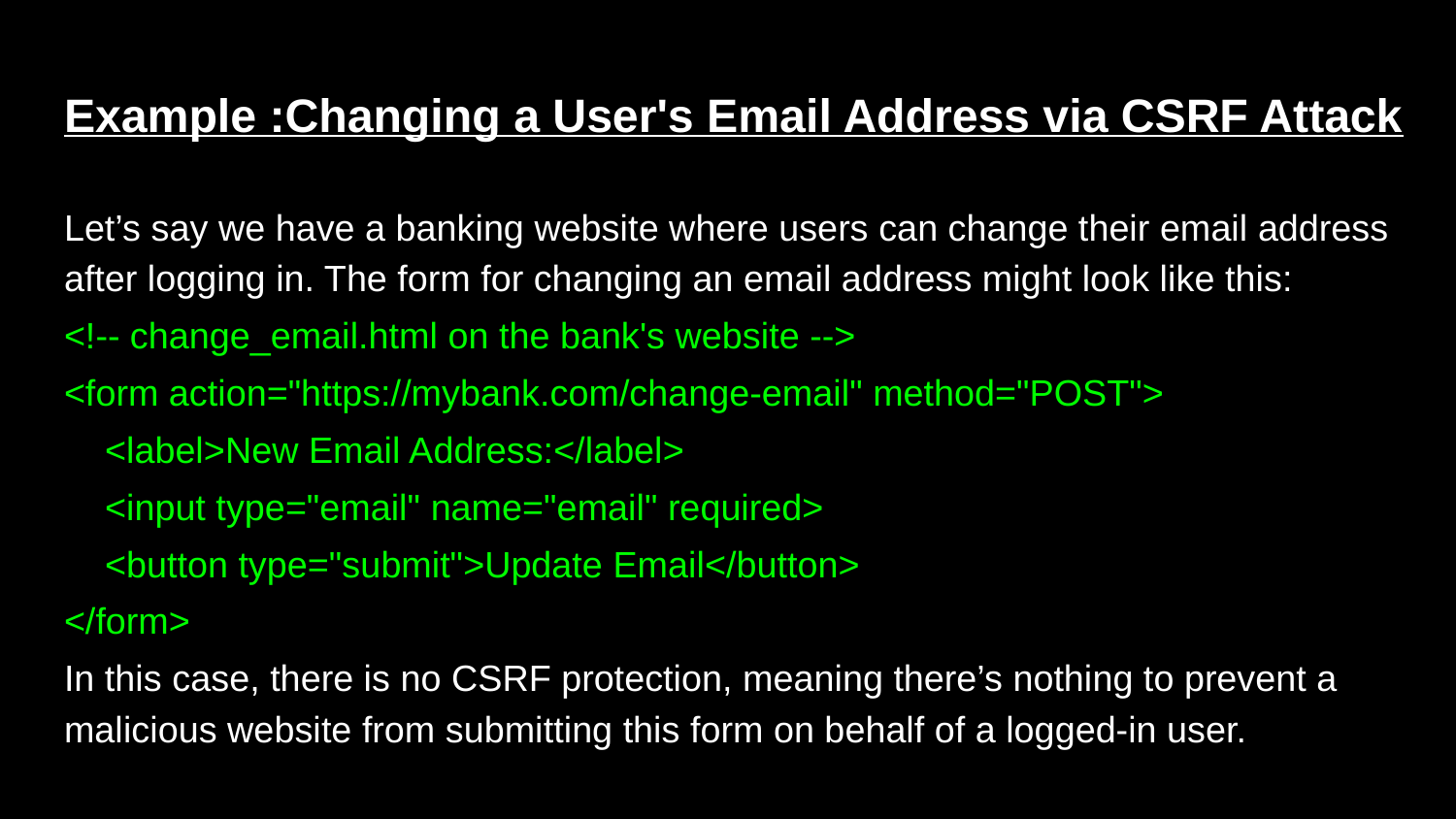

# Example :Changing a User's Email Address via CSRF Attack
Let’s say we have a banking website where users can change their email address after logging in. The form for changing an email address might look like this:
<!-- change_email.html on the bank's website -->
<form action="https://mybank.com/change-email" method="POST">
    <label>New Email Address:</label>
    <input type="email" name="email" required>
    <button type="submit">Update Email</button>
</form>
In this case, there is no CSRF protection, meaning there’s nothing to prevent a malicious website from submitting this form on behalf of a logged-in user.